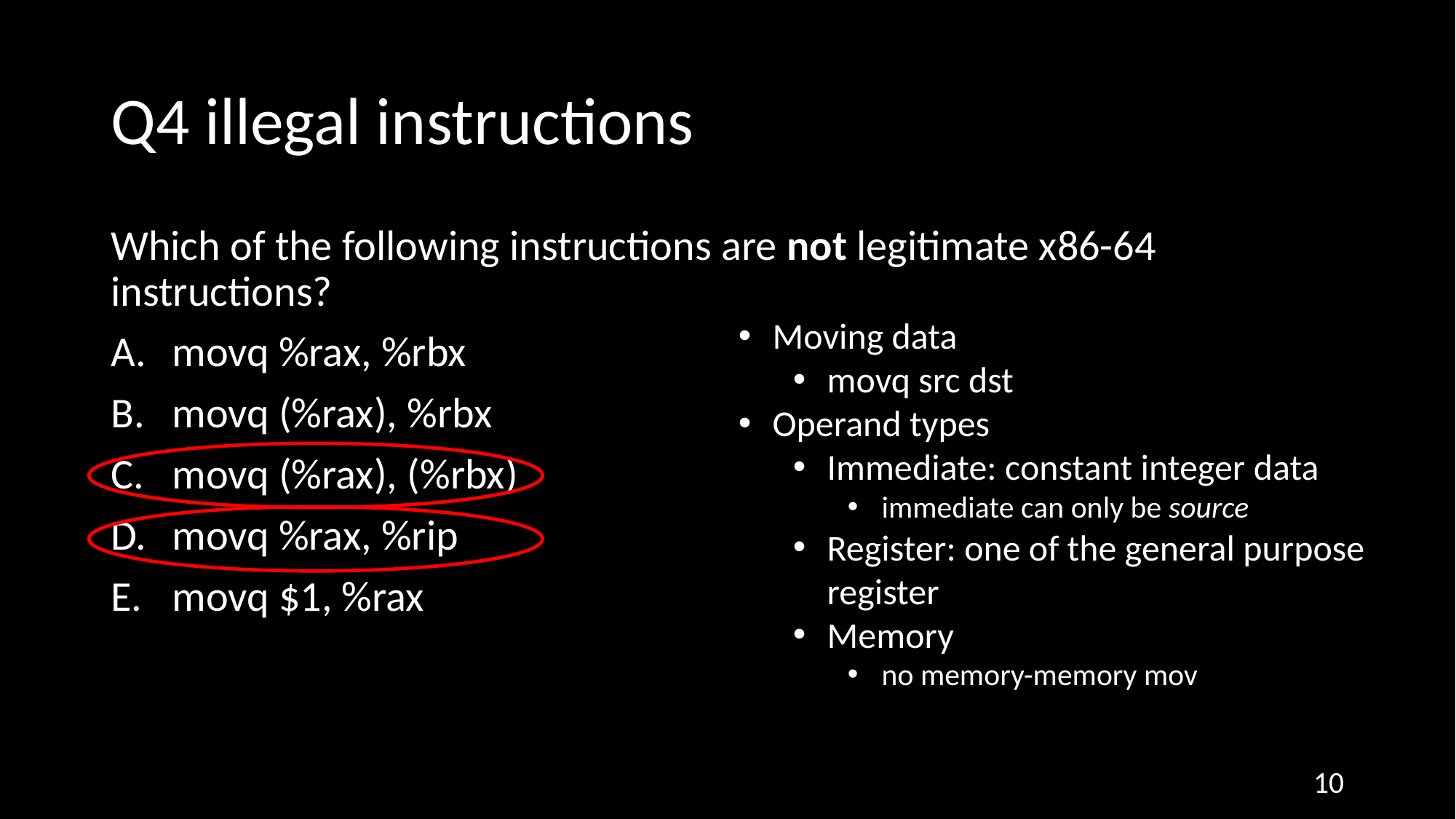

# Q4 illegal instructions
Which of the following instructions are not legitimate x86-64 instructions?
movq %rax, %rbx
movq (%rax), %rbx
movq (%rax), (%rbx)
movq %rax, %rip
movq $1, %rax

Moving data
movq src dst
Operand types
Immediate: constant integer data
immediate can only be source
Register: one of the general purpose register
Memory
no memory-memory mov

10